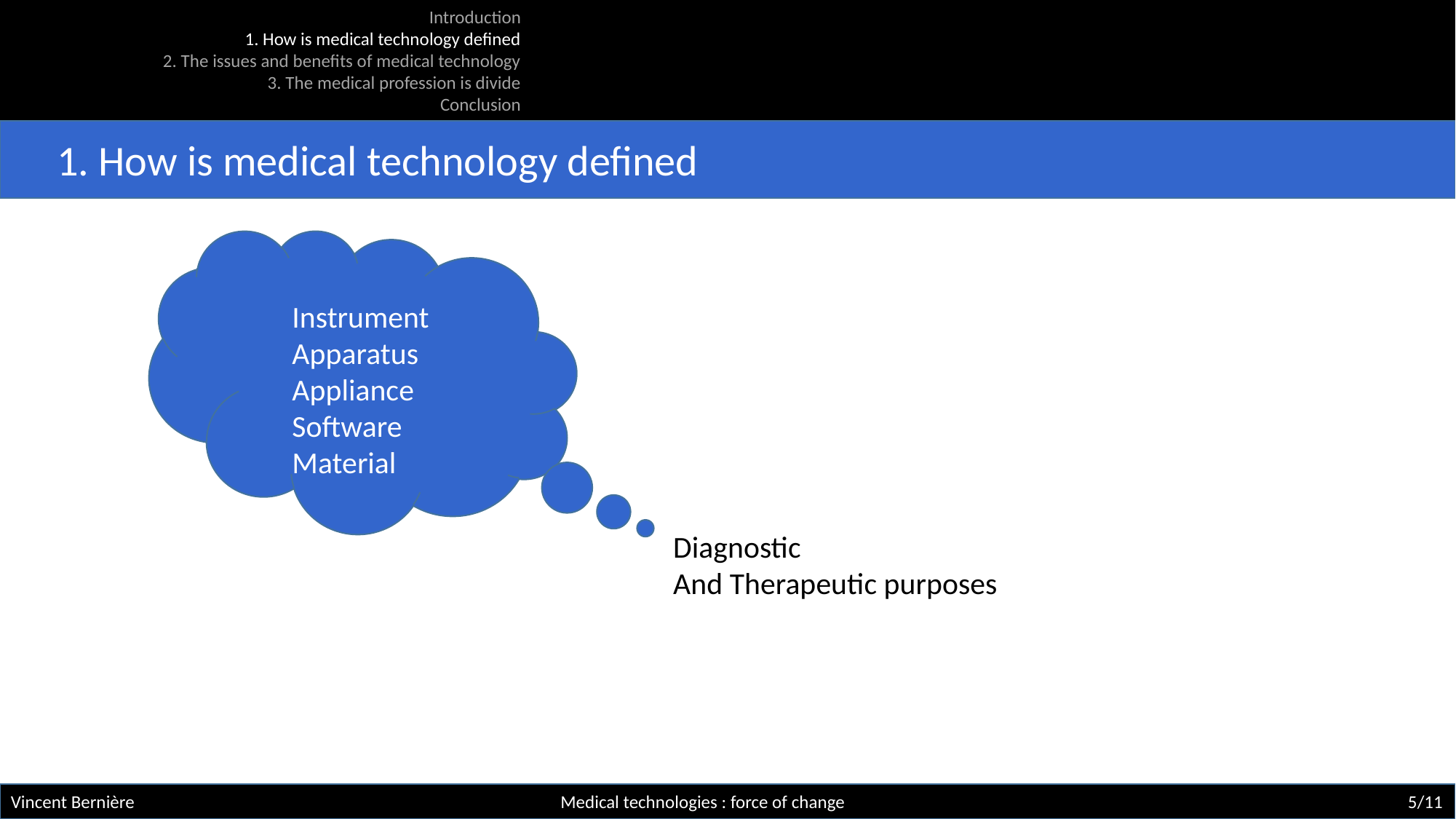

Introduction
1. How is medical technology defined
2. The issues and benefits of medical technology
3. The medical profession is divide
Conclusion

1. How is medical technology defined

             		Instrument
		Apparatus
		Appliance
	     	Software
		Material

Diagnostic
And Therapeutic purposes

Vincent Bernière				 Medical technologies : force of change					                     5/11